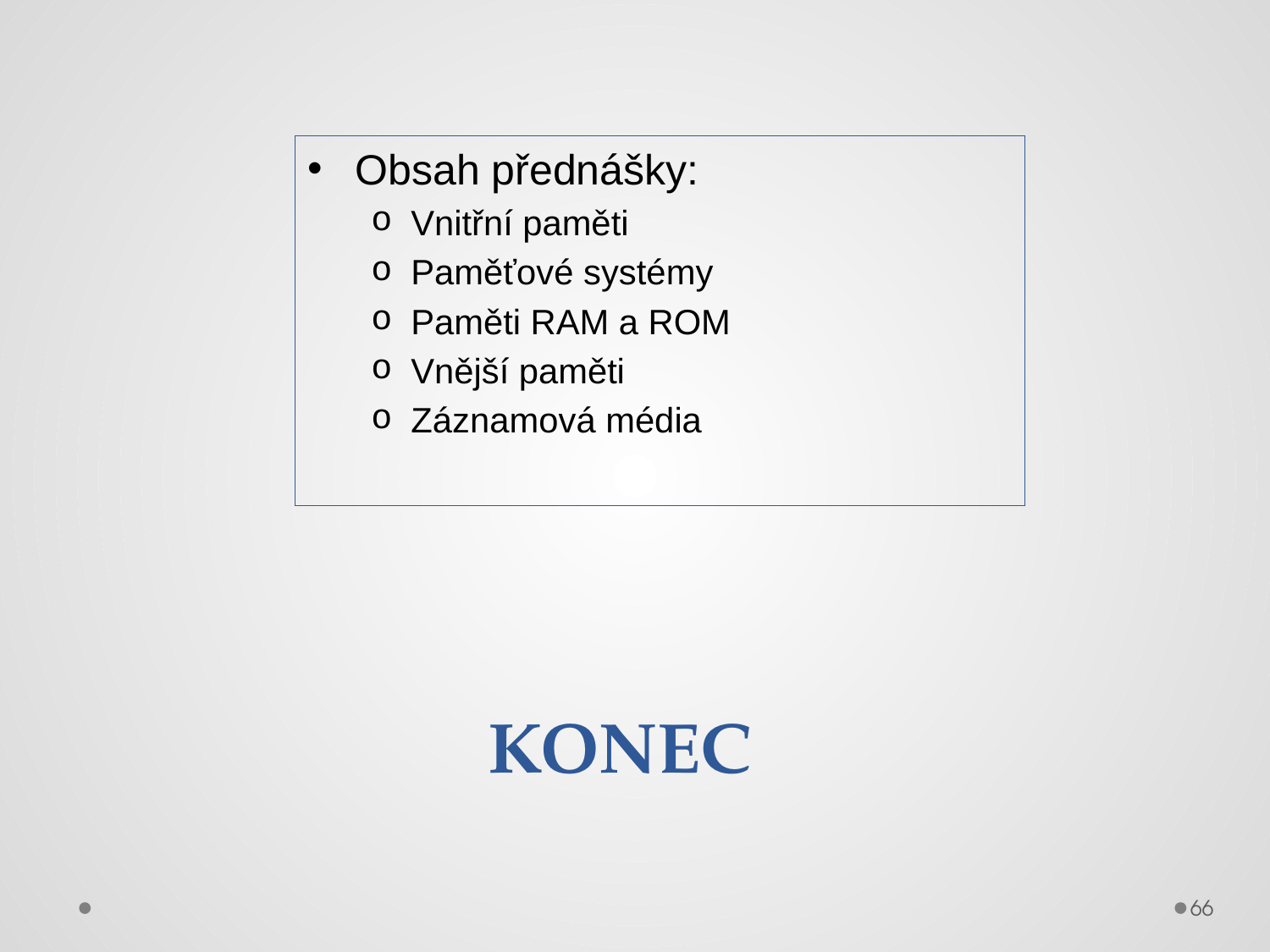

Obsah přednášky:
Vnitřní paměti
Paměťové systémy
Paměti RAM a ROM
Vnější paměti
Záznamová média
KONEC
66